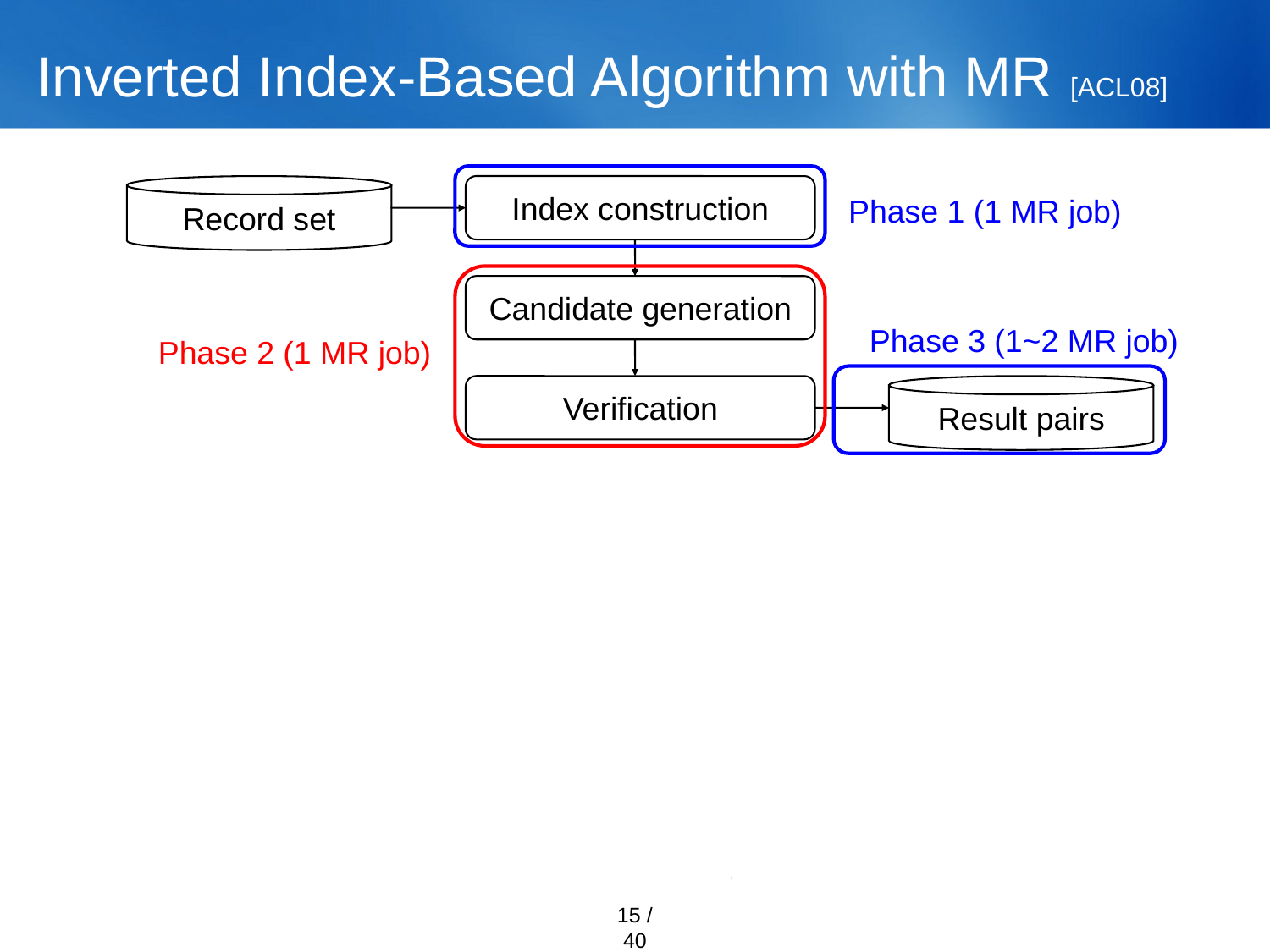

# Inverted Index-Based Algorithm with MR [ACL08]

Record set
Index construction
Phase 1 (1 MR job)

Candidate generation
Phase 3 (1~2 MR job)
Phase 2 (1 MR job)

Verification
Result pairs

15